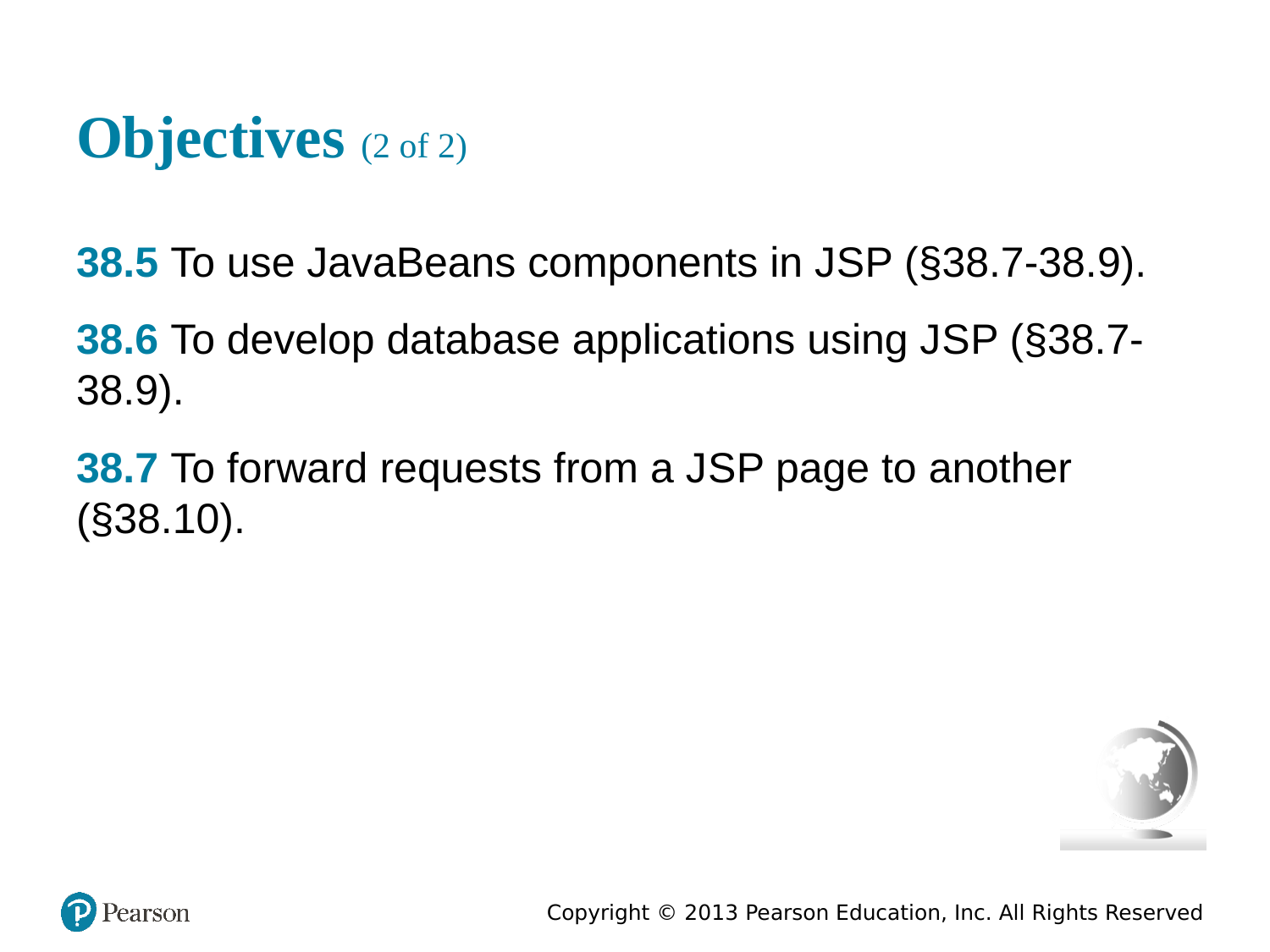

# Objectives (2 of 2)
38.5 To use JavaBeans components in J S P (§38.7-38.9).
38.6 To develop database applications using J S P (§38.7-38.9).
38.7 To forward requests from a J S P page to another (§38.10).